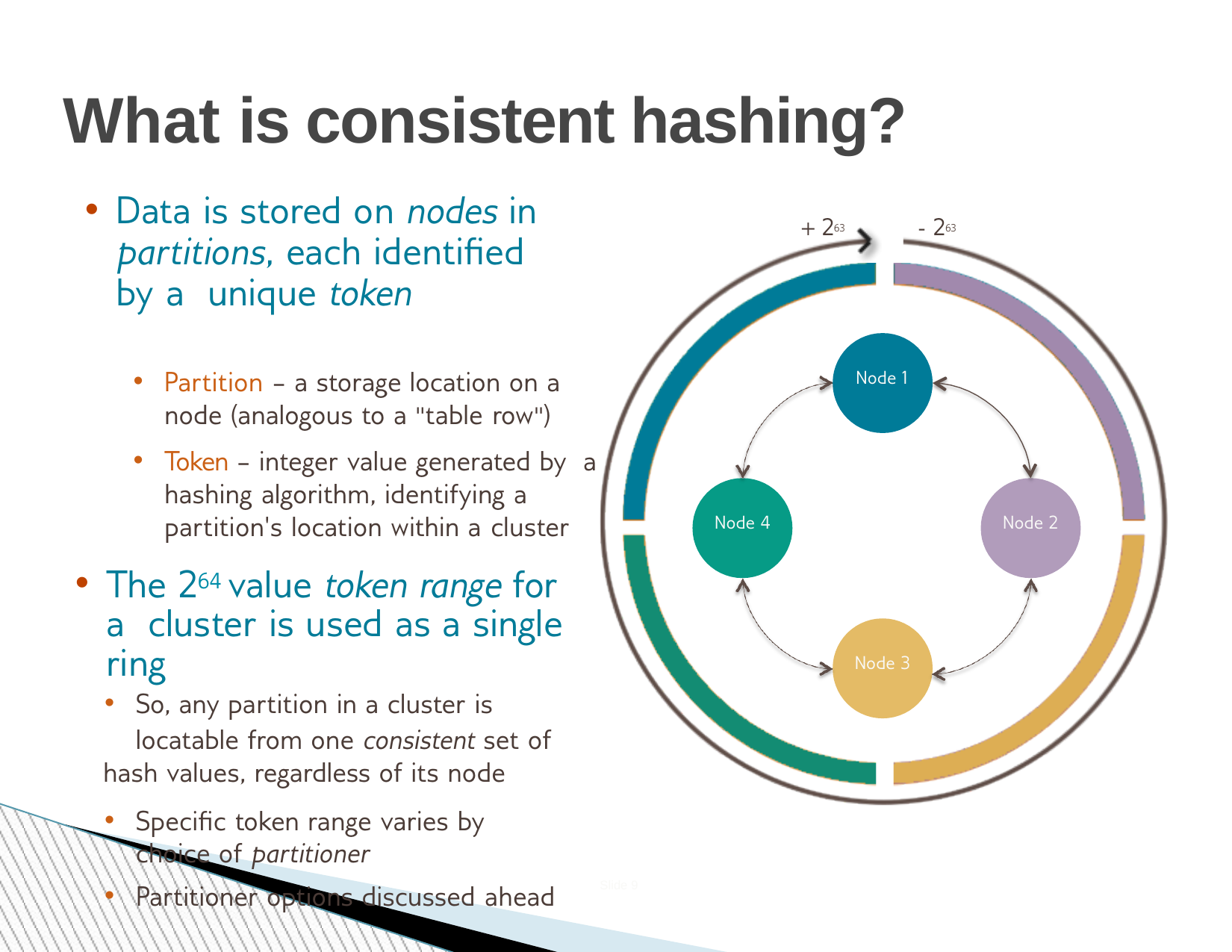

# What is consistent hashing?
+ 263
- 263
Data is stored on nodes in  partitions, each identified by a  unique token

Partition – a storage location on a  node (analogous to a "table row")
Token – integer value generated by  a hashing algorithm, identifying a  partition's location within a cluster
Node 1

Node 4
Node 2

The 264 value token range for a  cluster is used as a single ring

Node 3
So, any partition in a cluster is
locatable from one consistent set of  hash values, regardless of its node
Specific token range varies by  choice of partitioner
Partitioner options discussed ahead
Slide 9